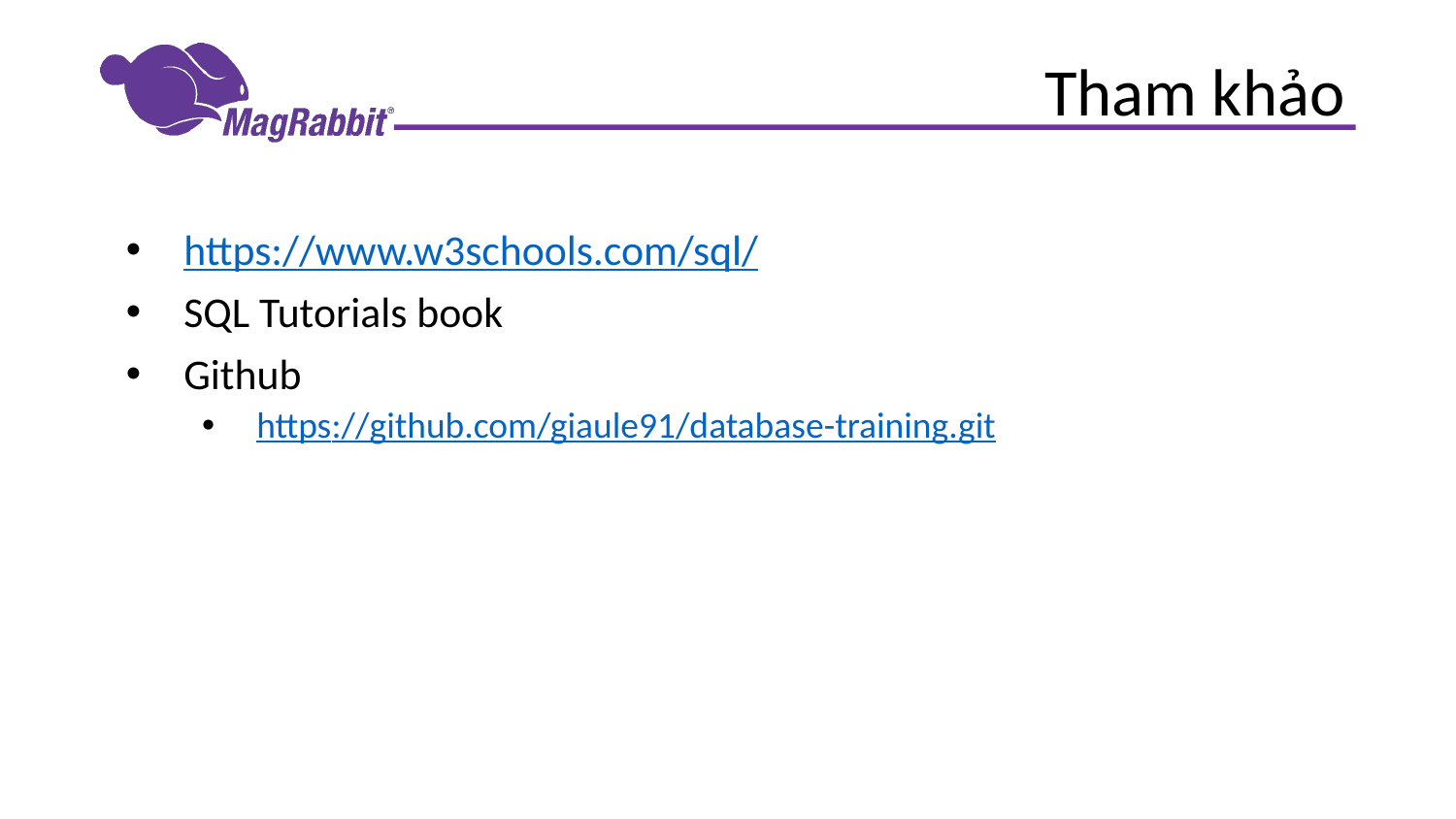

# Tham khảo
https://www.w3schools.com/sql/
SQL Tutorials book
Github
https://github.com/giaule91/database-training.git